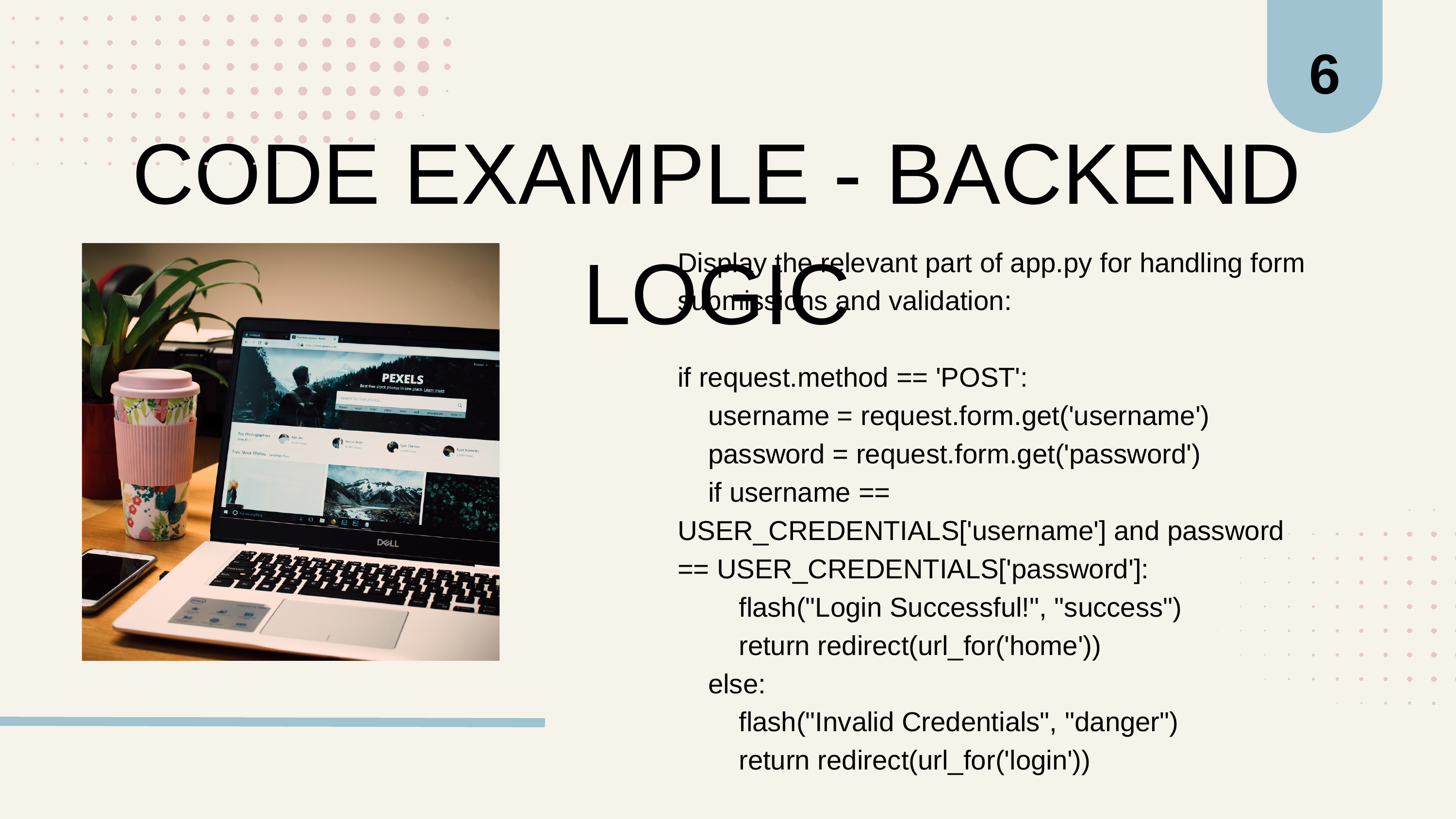

6

CODE EXAMPLE - BACKEND LOGIC
Display the relevant part of app.py for handling form submissions and validation:

if request.method == 'POST':
    username = request.form.get('username')
    password = request.form.get('password')
    if username == USER_CREDENTIALS['username'] and password == USER_CREDENTIALS['password']:
        flash("Login Successful!", "success")
        return redirect(url_for('home'))
    else:
        flash("Invalid Credentials", "danger")
        return redirect(url_for('login'))